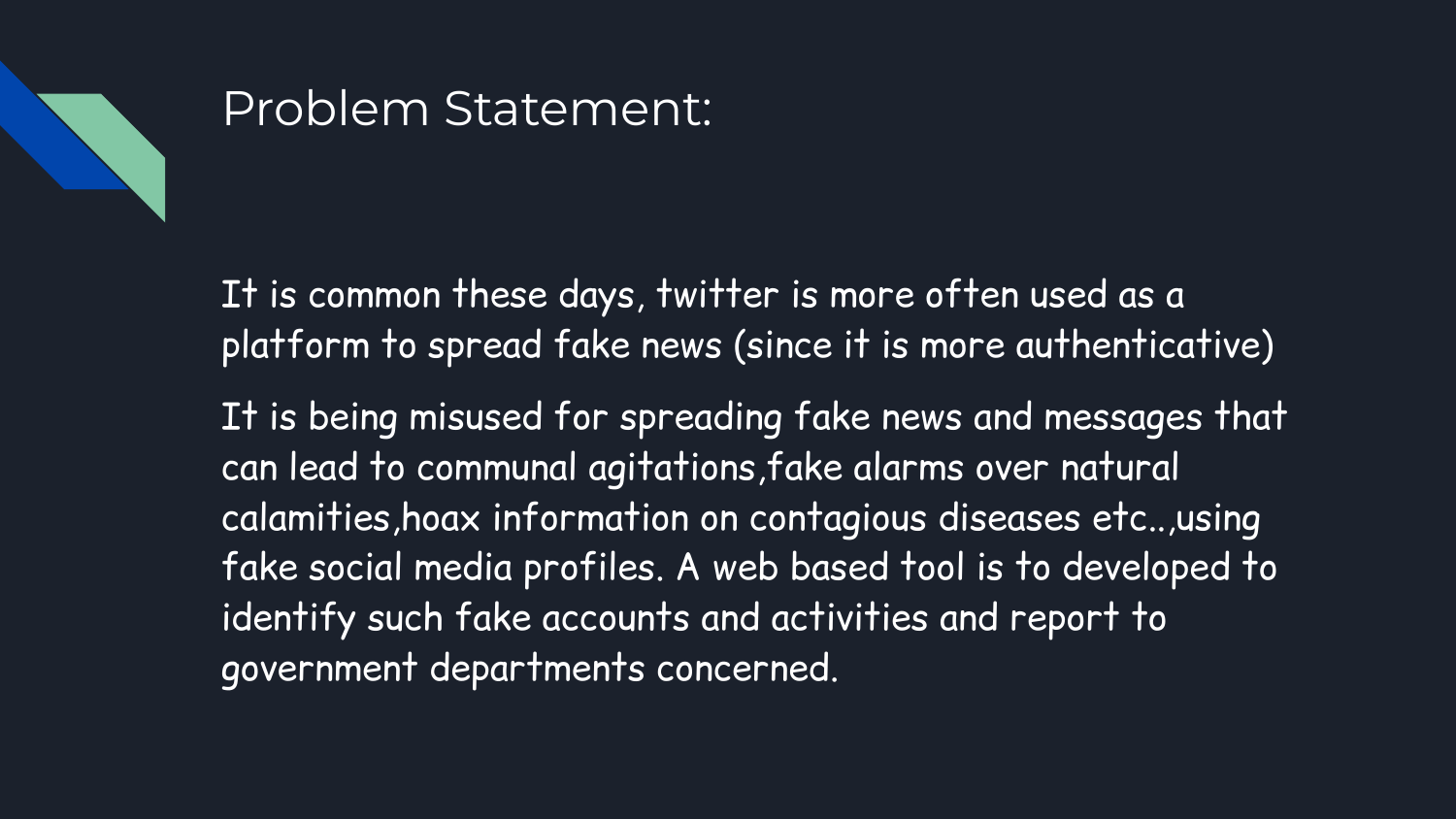

# Problem Statement:
It is common these days, twitter is more often used as a platform to spread fake news (since it is more authenticative)
It is being misused for spreading fake news and messages that can lead to communal agitations,fake alarms over natural calamities,hoax information on contagious diseases etc..,using fake social media profiles. A web based tool is to developed to identify such fake accounts and activities and report to government departments concerned.